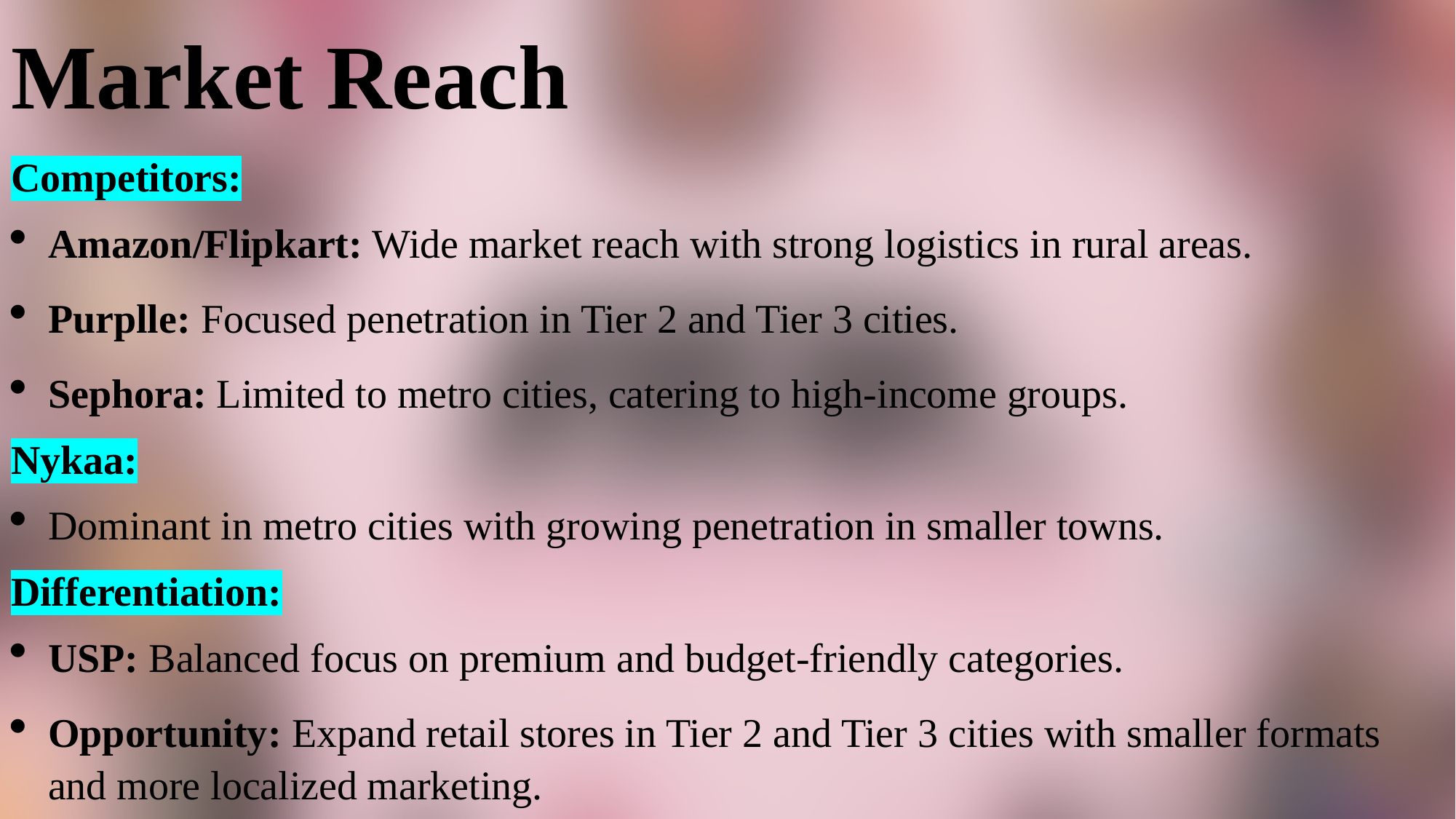

# Market Reach
Competitors:
Amazon/Flipkart: Wide market reach with strong logistics in rural areas.
Purplle: Focused penetration in Tier 2 and Tier 3 cities.
Sephora: Limited to metro cities, catering to high-income groups.
Nykaa:
Dominant in metro cities with growing penetration in smaller towns.
Differentiation:
USP: Balanced focus on premium and budget-friendly categories.
Opportunity: Expand retail stores in Tier 2 and Tier 3 cities with smaller formats and more localized marketing.